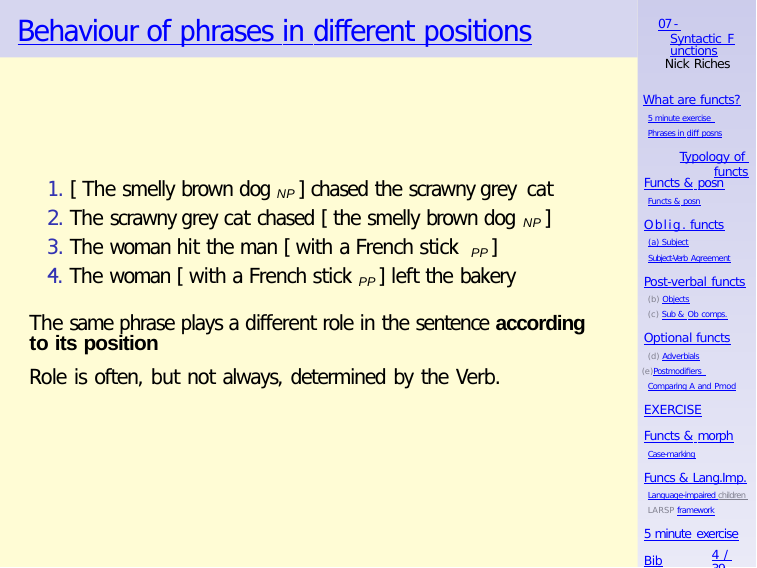

# Behaviour of phrases in different positions
07 - Syntactic  Functions
Nick Riches

What are functs?
5 minute exercise  Phrases in diff posns

Typology of functs
Functs & posn
Functs & posn
1. [ The smelly brown dog NP ] chased the scrawny grey cat
2. The scrawny grey cat chased [ the smelly brown dog NP ]
Oblig. functs
(a) Subject
Subject-Verb Agreement
3. The woman hit the man [ with a French stick PP ]
4. The woman [ with a French stick PP ] left the bakery
Post-verbal functs
Objects
Sub & Ob comps.
The same phrase plays a different role in the sentence according  to its position
Role is often, but not always, determined by the Verb.
Optional functs
Adverbials
Postmodifiers  Comparing A and Pmod
EXERCISE

Functs & morph
Case-marking

Funcs & Lang.Imp.
Language-impaired children  LARSP framework

5 minute exercise
4 / 39
Bib